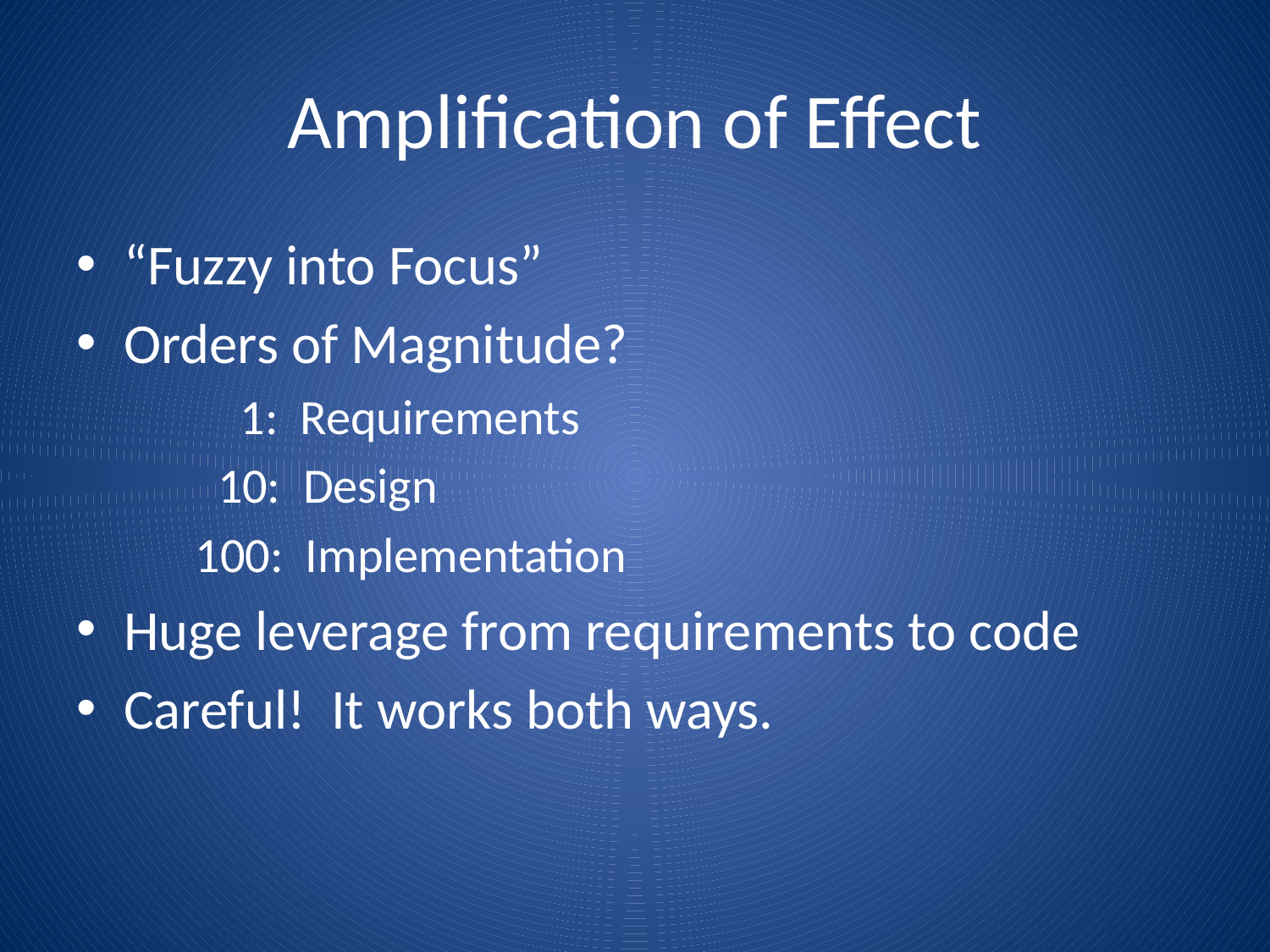

# Amplification of Effect
“Fuzzy into Focus”
Orders of Magnitude?
    1:  Requirements
  10:  Design
100:  Implementation
Huge leverage from requirements to code
Careful!  It works both ways.